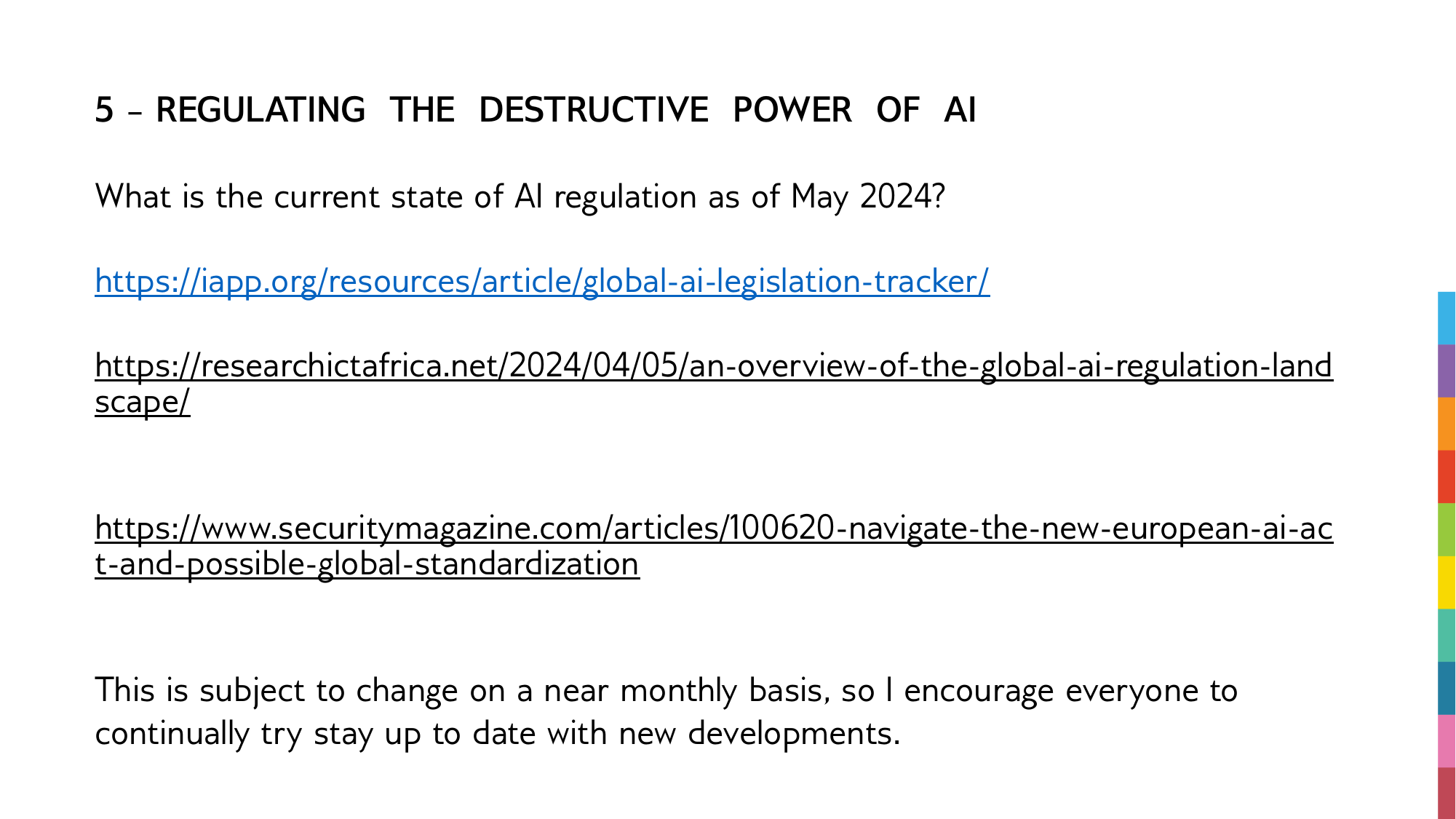

# 5 – REGULATING  THE  DESTRUCTIVE  POWER  OF  AI
What is the current state of AI regulation as of May 2024?

https://iapp.org/resources/article/global-ai-legislation-tracker/

https://researchictafrica.net/2024/04/05/an-overview-of-the-global-ai-regulation-landscape/

https://www.securitymagazine.com/articles/100620-navigate-the-new-european-ai-act-and-possible-global-standardization

This is subject to change on a near monthly basis, so I encourage everyone to continually try stay up to date with new developments.